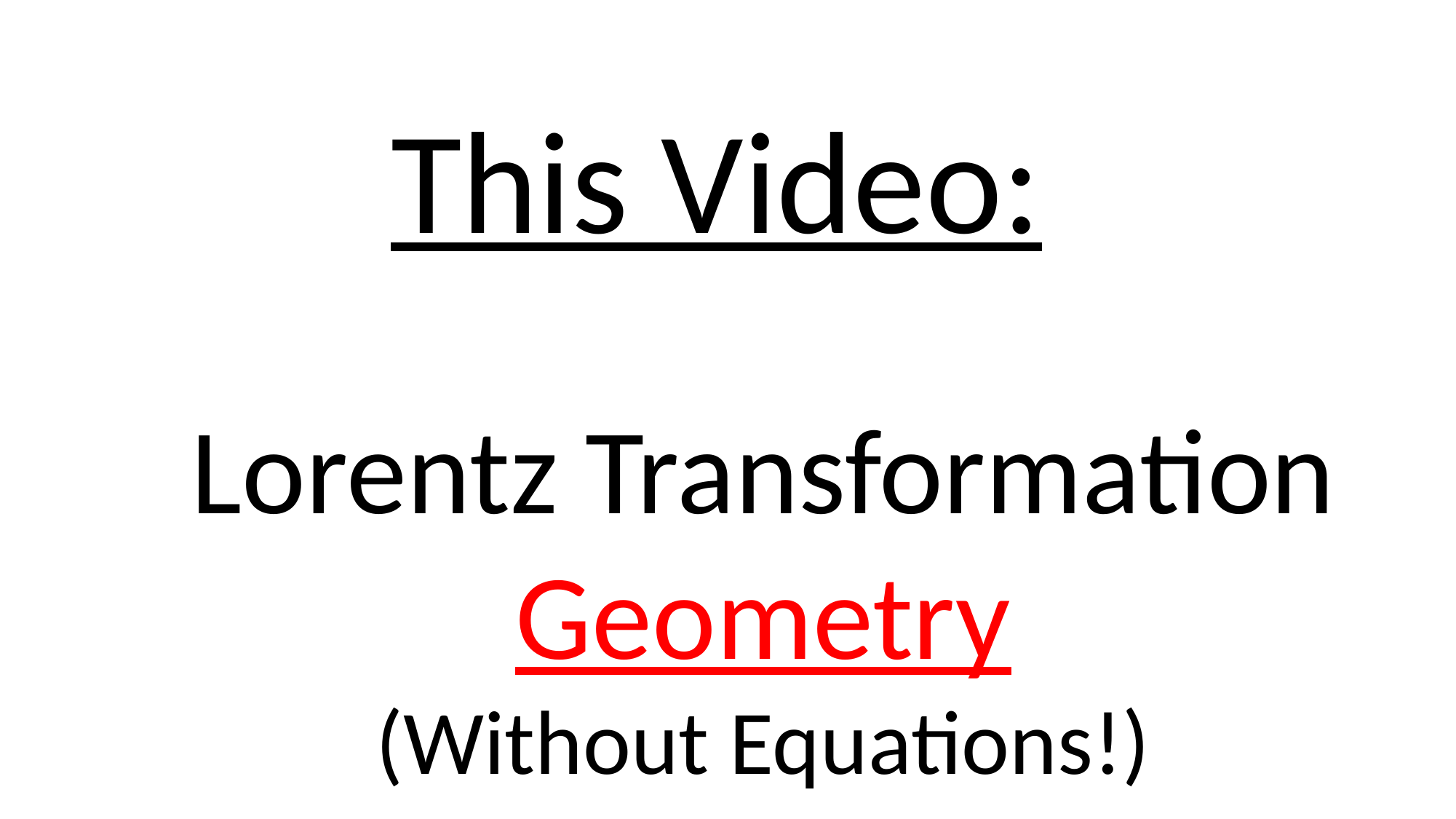

This Video:
Lorentz Transformation
Geometry
(Without Equations!)